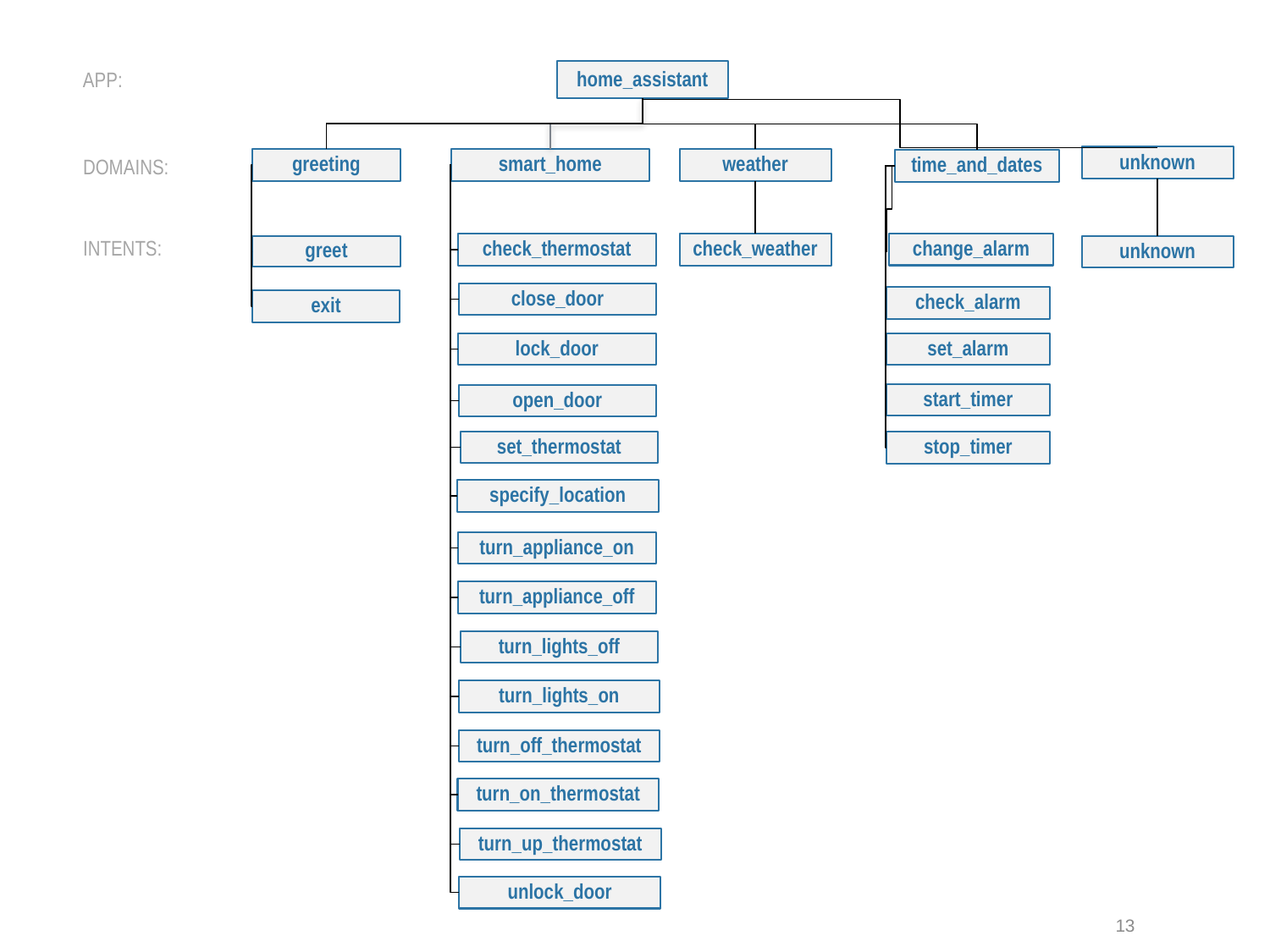

APP:
home_assistant
DOMAINS:
unknown
smart_home
weather
greeting
time_and_dates
INTENTS:
change_alarm
check_thermostat
check_weather
unknown
greet
close_door
check_alarm
exit
lock_door
set_alarm
start_timer
open_door
set_thermostat
stop_timer
specify_location
turn_appliance_on
turn_appliance_off
turn_lights_off
turn_lights_on
turn_off_thermostat
turn_on_thermostat
turn_up_thermostat
unlock_door
13